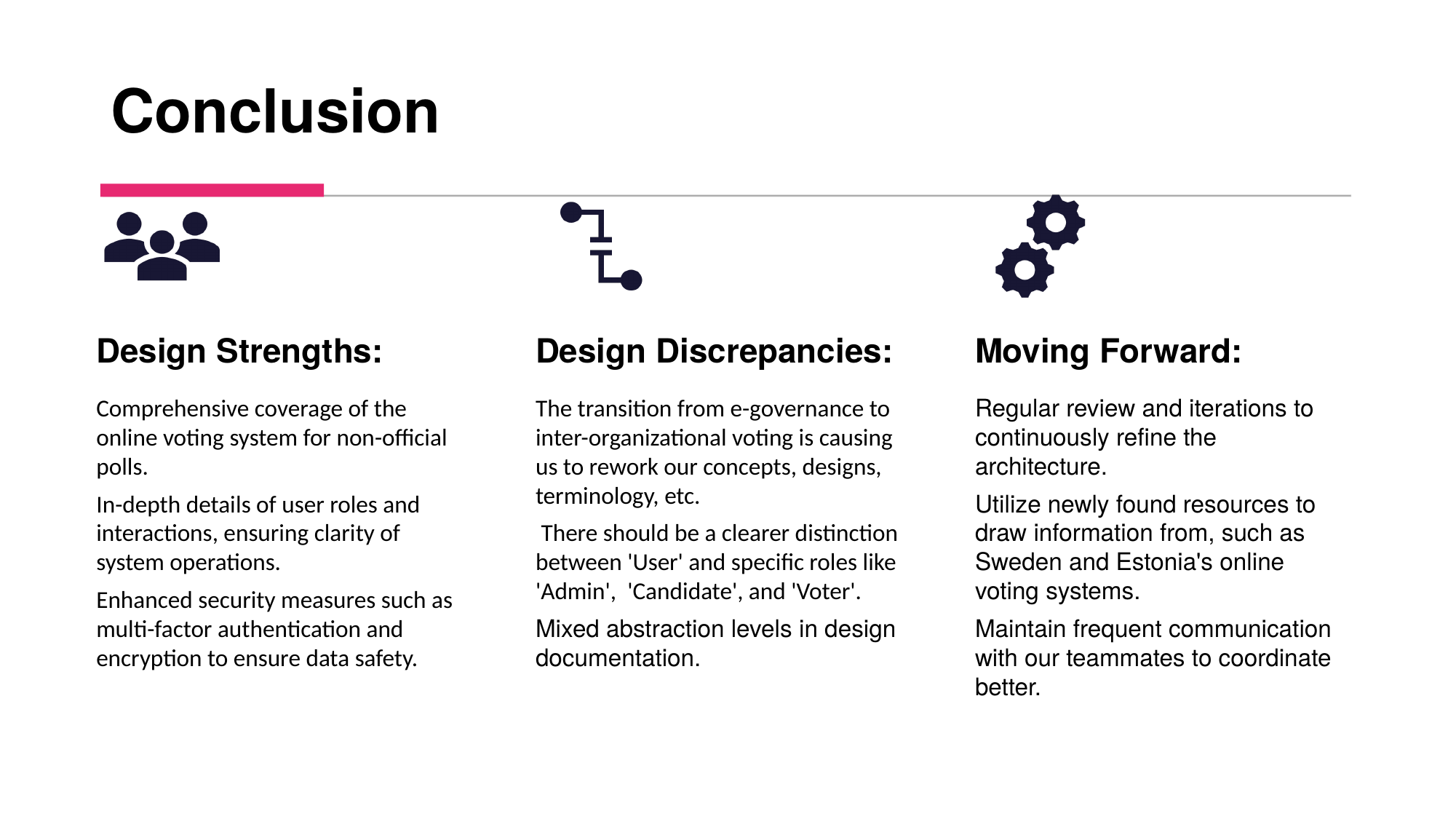

# Conclusion

Design Strengths:
Comprehensive coverage of the online voting system for non-official polls.
In-depth details of user roles and interactions, ensuring clarity of system operations.
Enhanced security measures such as multi-factor authentication and encryption to ensure data safety.

Design Discrepancies:
The transition from e-governance to inter-organizational voting is causing us to rework our concepts, designs, terminology, etc.
 There should be a clearer distinction between 'User' and specific roles like 'Admin',  'Candidate', and 'Voter'.
Mixed abstraction levels in design documentation.
Moving Forward:
Regular review and iterations to continuously refine the architecture.
Utilize newly found resources to draw information from, such as Sweden and Estonia's online voting systems.
Maintain frequent communication with our teammates to coordinate better.